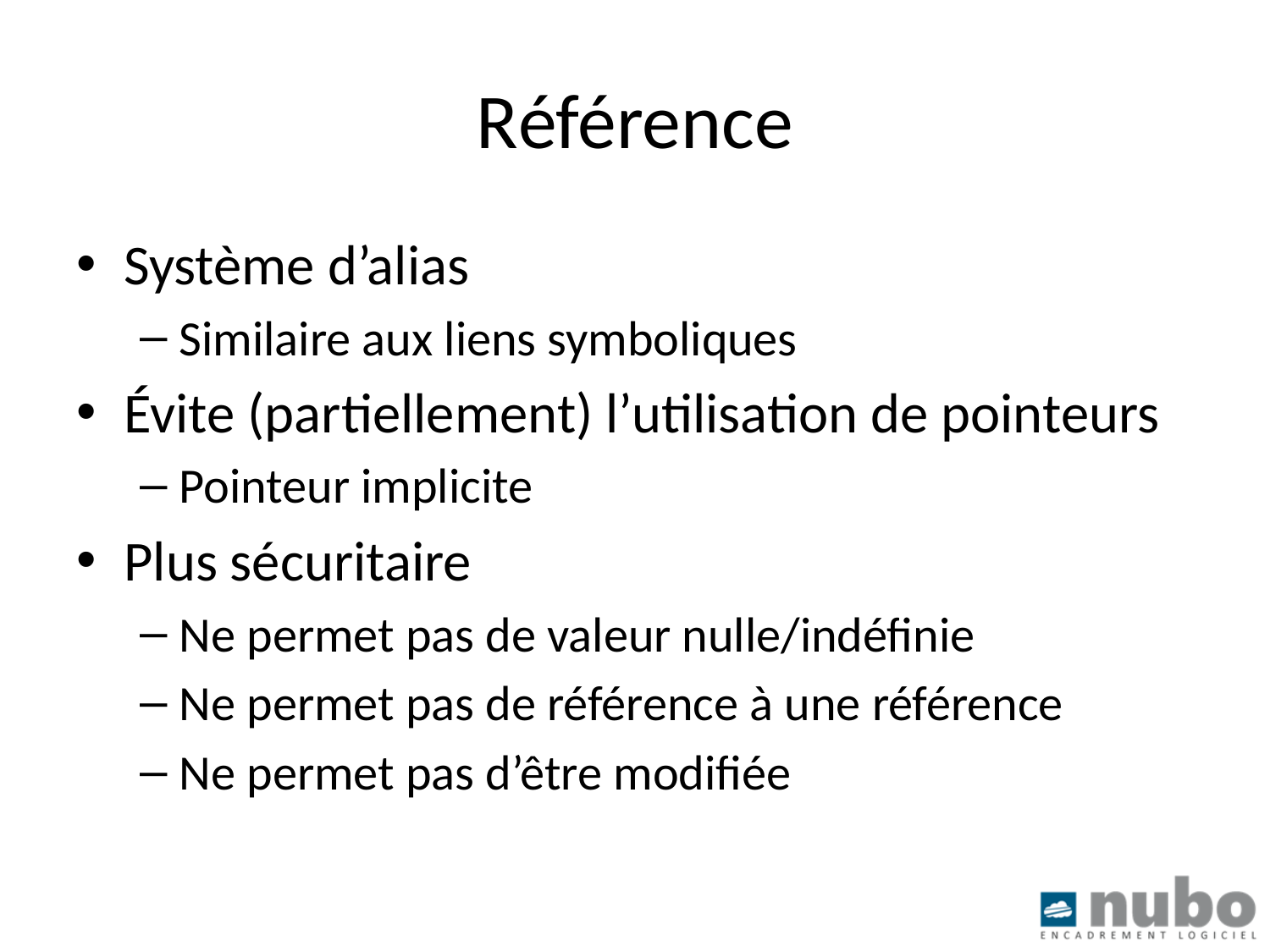

# Référence
Système d’alias
Similaire aux liens symboliques
Évite (partiellement) l’utilisation de pointeurs
Pointeur implicite
Plus sécuritaire
Ne permet pas de valeur nulle/indéfinie
Ne permet pas de référence à une référence
Ne permet pas d’être modifiée